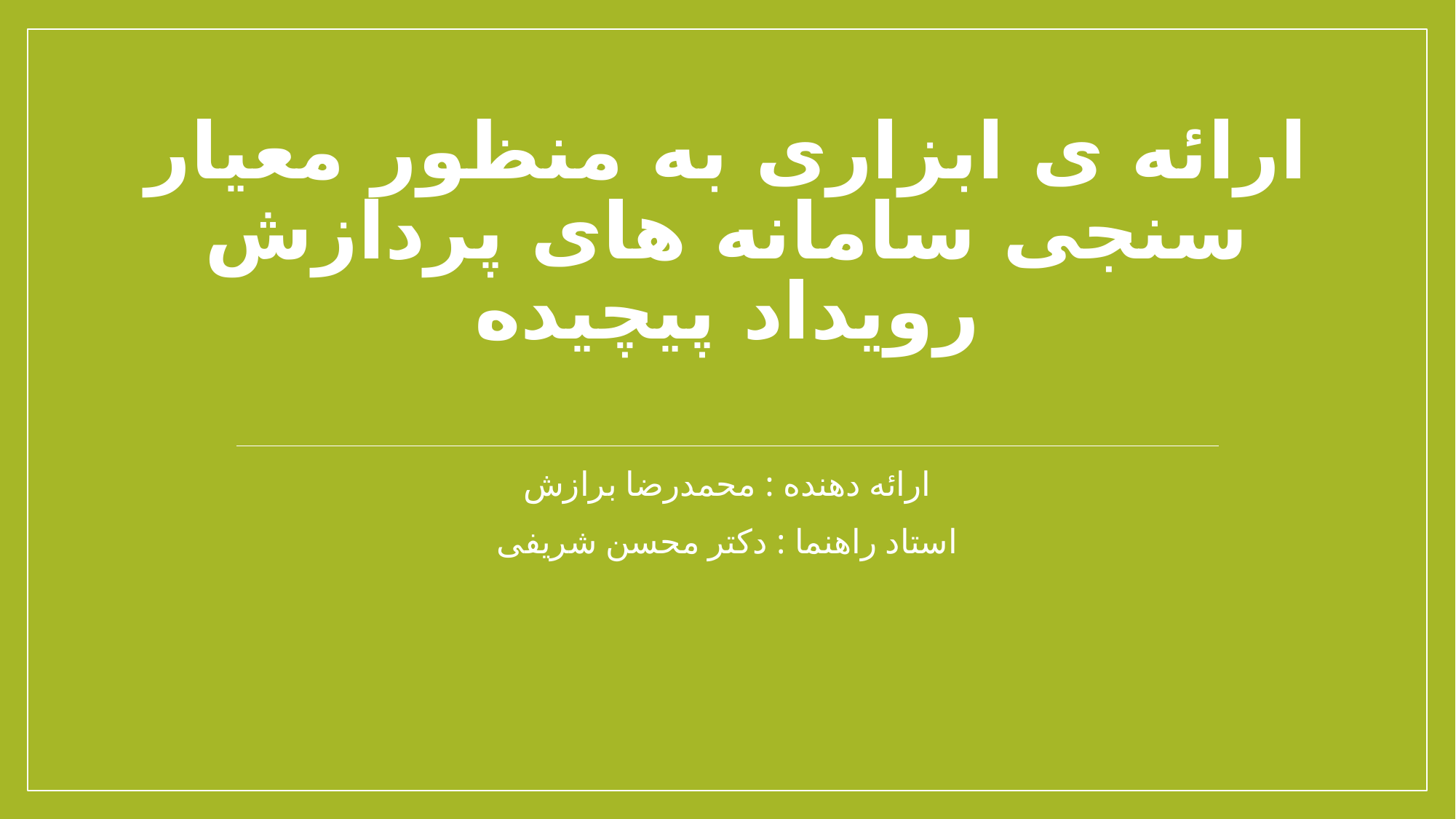

# ارائه ی ابزاری به منظور معیار سنجی سامانه های پردازش رویداد پیچیده
ارائه دهنده : محمدرضا برازش
استاد راهنما : دکتر محسن شریفی